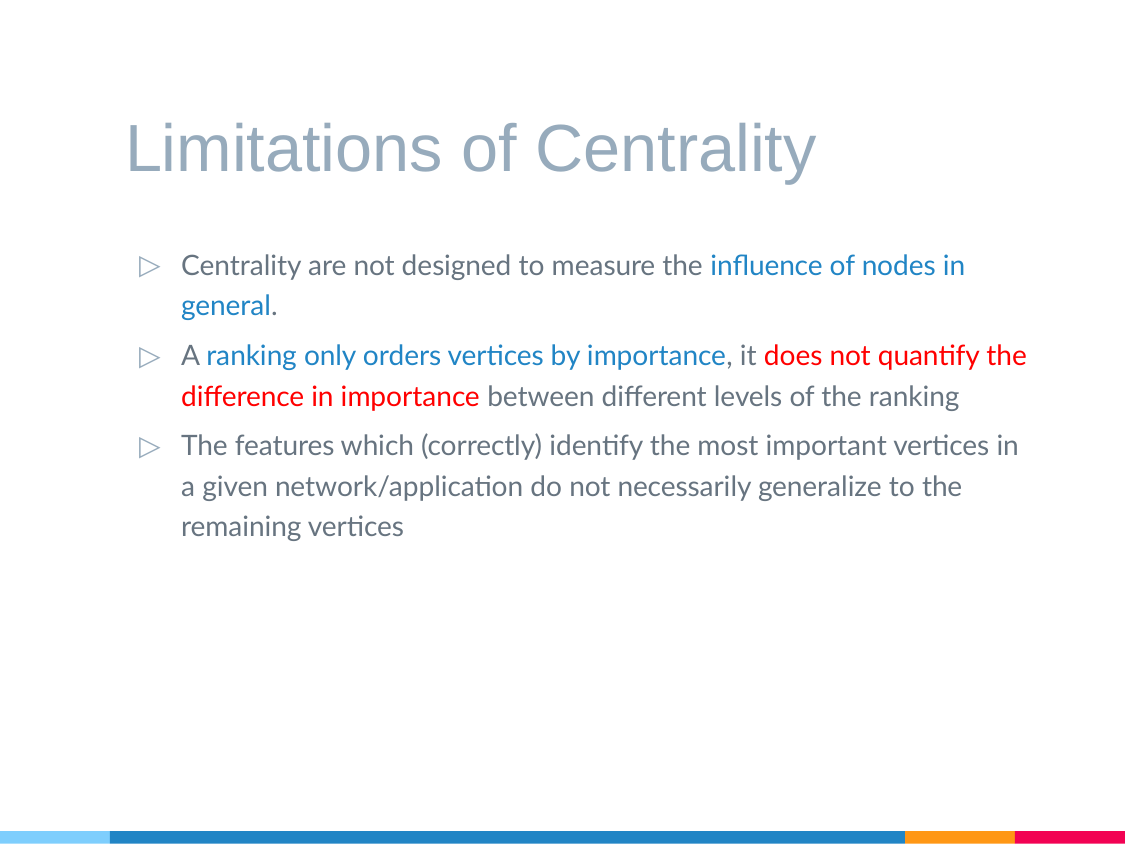

# Limitations of Centrality
Centrality are not designed to measure the influence of nodes in general.
A ranking only orders vertices by importance, it does not quantify the difference in importance between different levels of the ranking
The features which (correctly) identify the most important vertices in a given network/application do not necessarily generalize to the remaining vertices